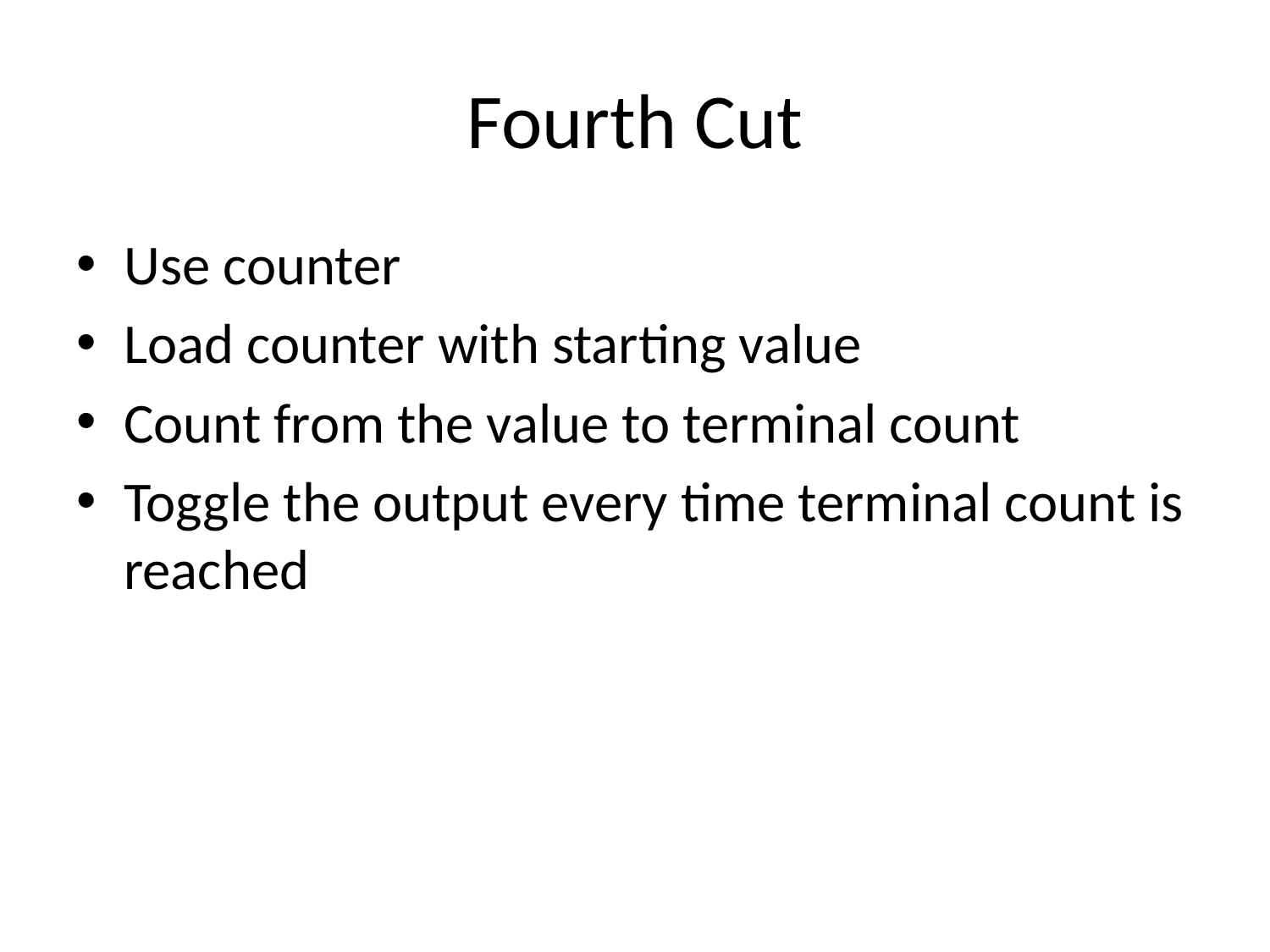

# Fourth Cut
Use counter
Load counter with starting value
Count from the value to terminal count
Toggle the output every time terminal count is reached